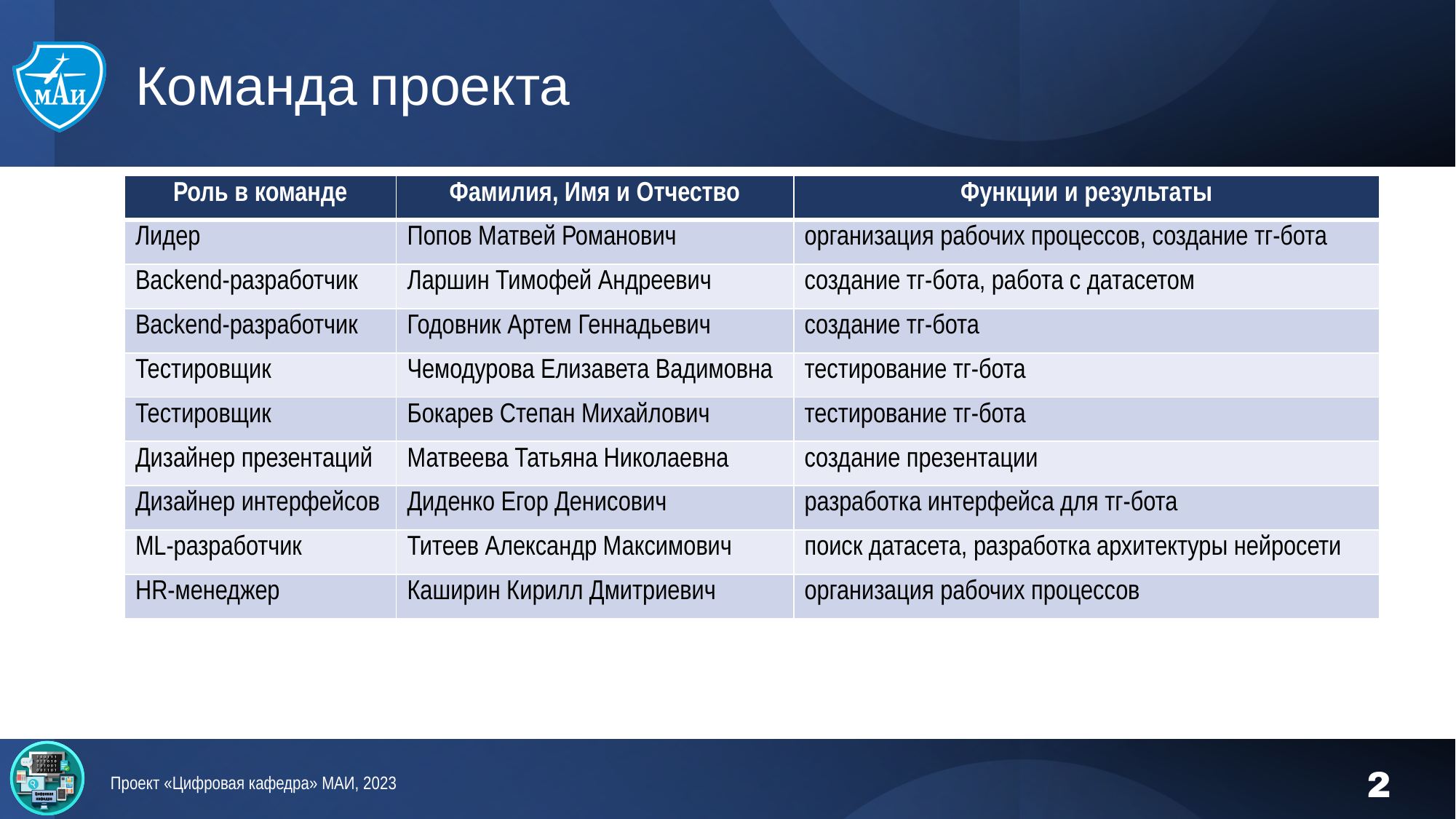

# Команда проекта
| Роль в команде | Фамилия, Имя и Отчество | Функции и результаты |
| --- | --- | --- |
| Лидер | Попов Матвей Романович | организация рабочих процессов, создание тг-бота |
| Backend-разработчик | Ларшин Тимофей Андреевич | создание тг-бота, работа с датасетом |
| Backend-разработчик | Годовник Артем Геннадьевич | создание тг-бота |
| Тестировщик | Чемодурова Елизавета Вадимовна | тестирование тг-бота |
| Тестировщик | Бокарев Степан Михайлович | тестирование тг-бота |
| Дизайнер презентаций | Матвеева Татьяна Николаевна | создание презентации |
| Дизайнер интерфейсов | Диденко Егор Денисович | разработка интерфейса для тг-бота |
| ML-разработчик | Титеев Александр Максимович | поиск датасета, разработка архитектуры нейросети |
| HR-менеджер | Каширин Кирилл Дмитриевич | организация рабочих процессов |
Проект «Цифровая кафедра» МАИ, 2023
2